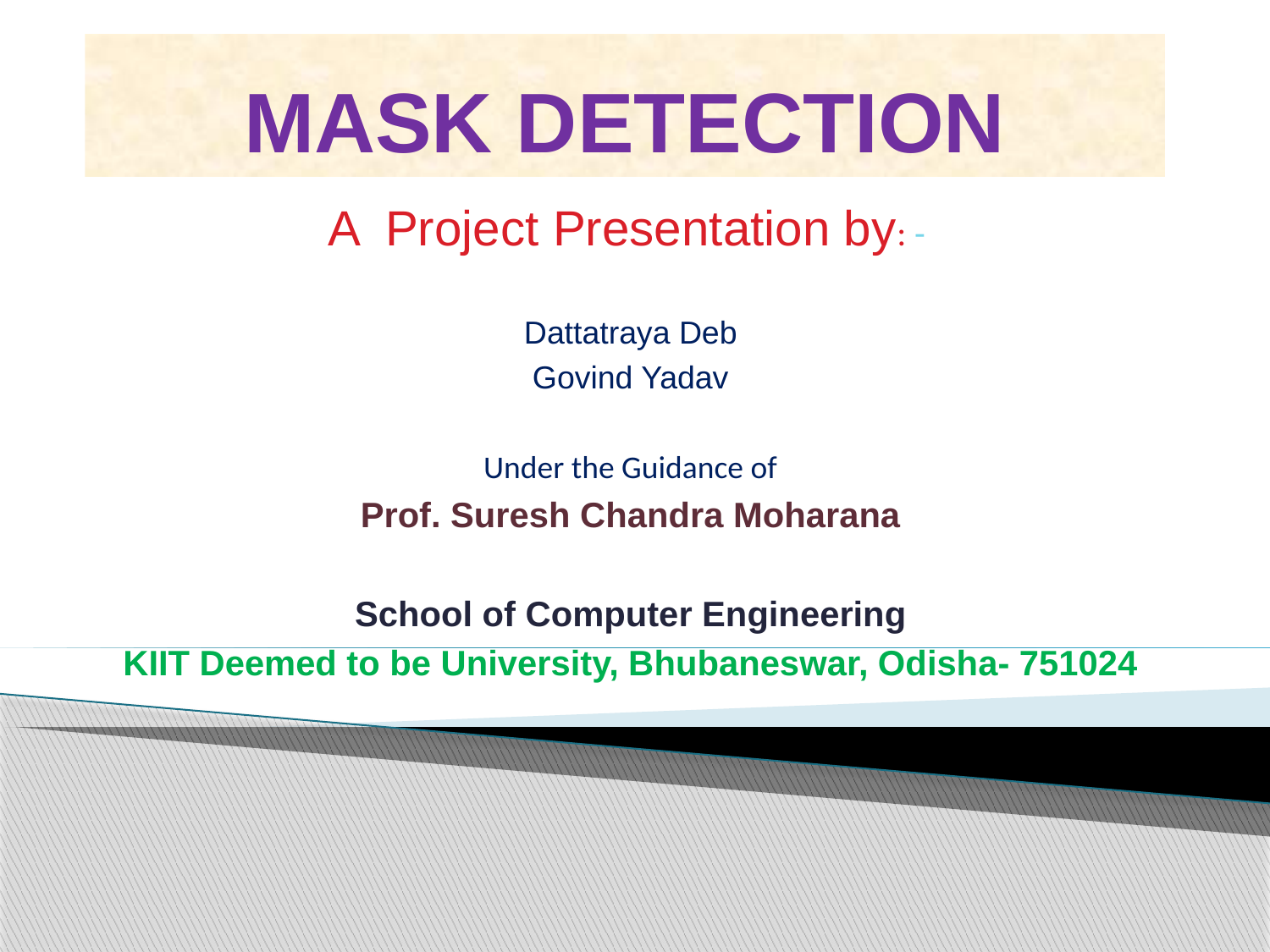

# MASK DETECTION
A  Project Presentation by: -

Dattatraya Deb
Govind Yadav

Under the Guidance of
Prof. Suresh Chandra Moharana

School of Computer Engineering
KIIT Deemed to be University, Bhubaneswar, Odisha- 751024